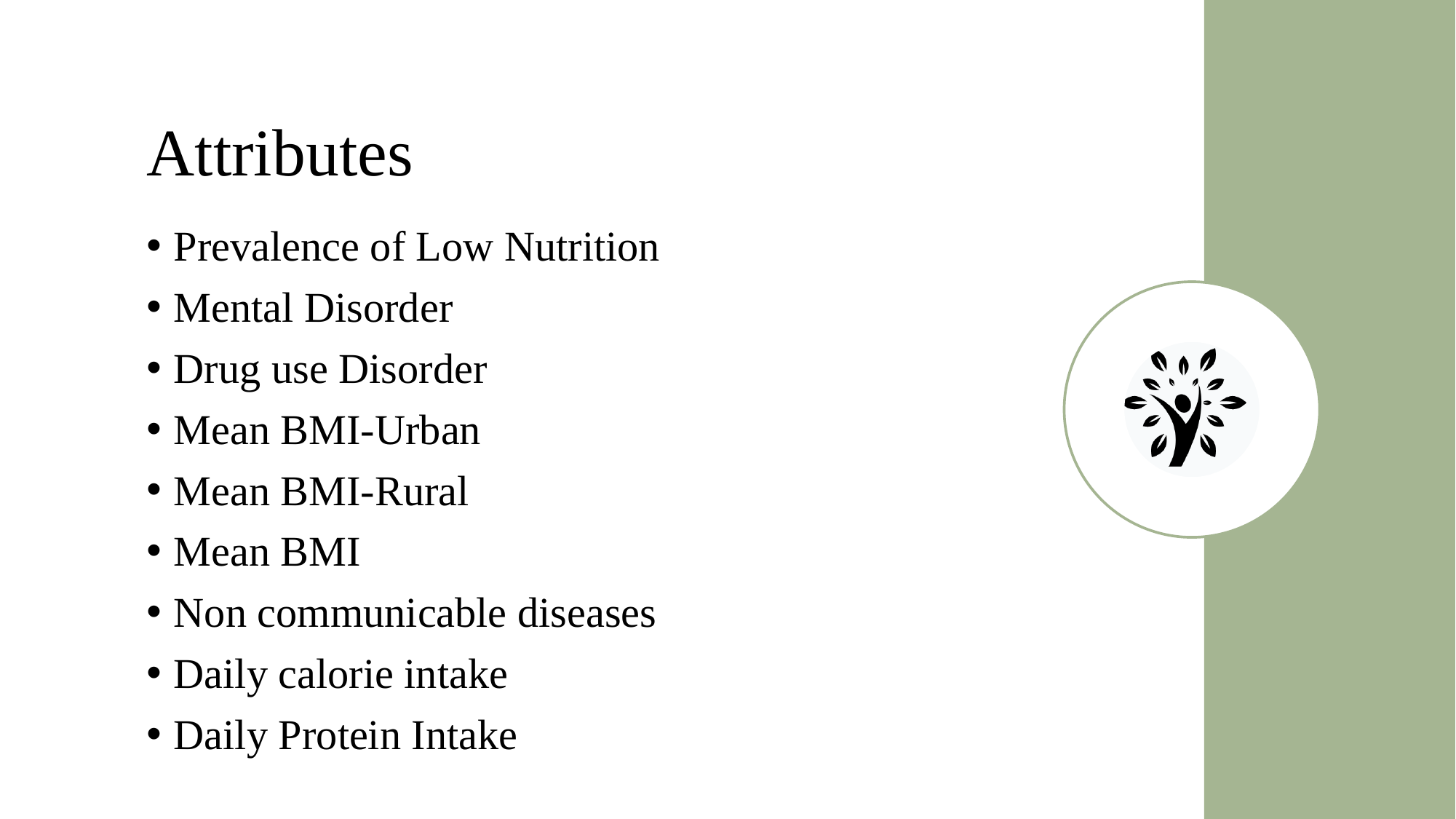

# Attributes

Prevalence of Low Nutrition
Mental Disorder
Drug use Disorder
Mean BMI-Urban
Mean BMI-Rural
Mean BMI
Non communicable diseases
Daily calorie intake
Daily Protein Intake